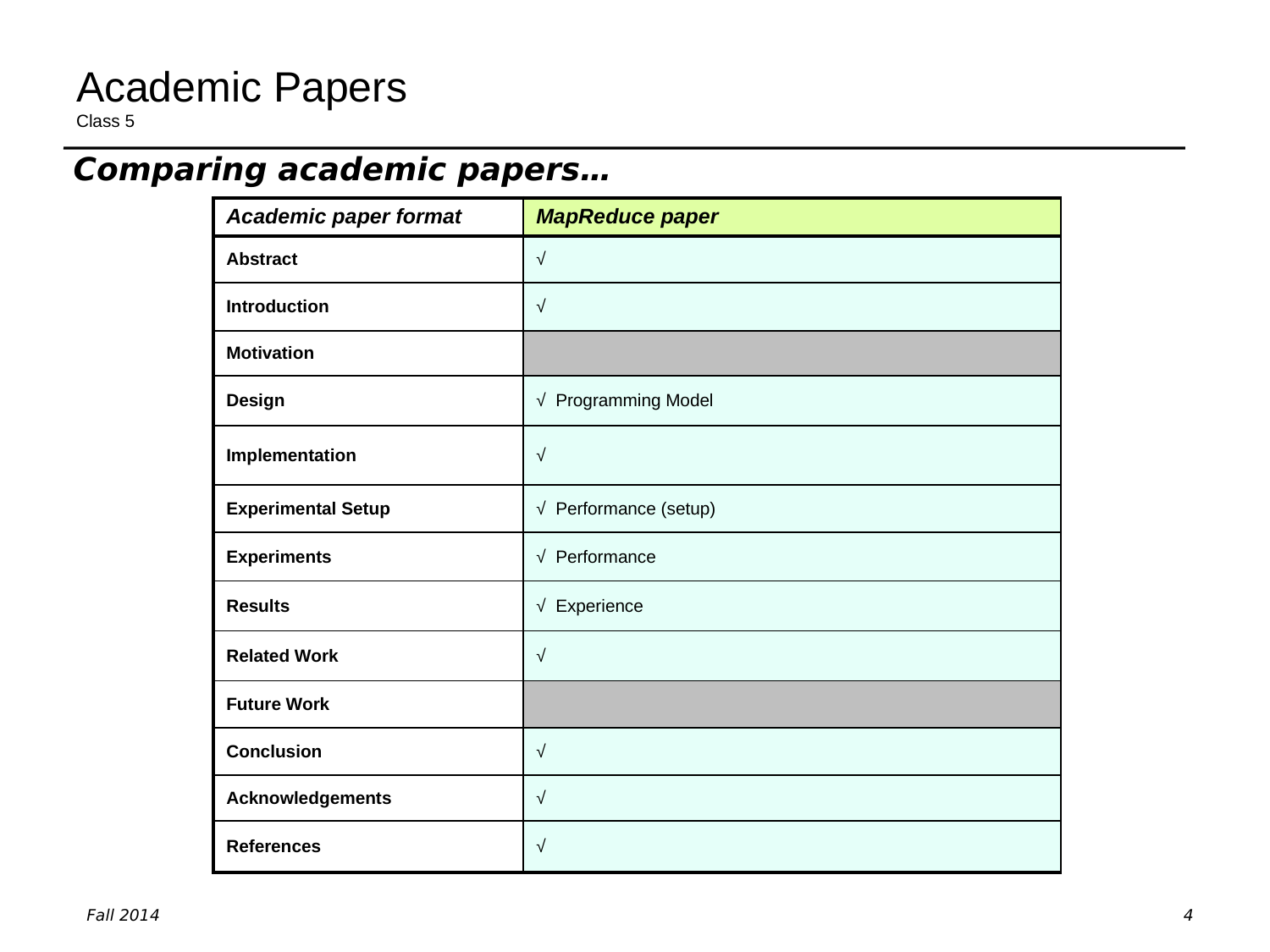

# Academic Papers Class 5
Comparing academic papers…
| Academic paper format | MapReduce paper |
| --- | --- |
| Abstract | √ |
| Introduction | √ |
| Motivation |  |
| Design | √ Programming Model |
| Implementation | √ |
| Experimental Setup | √ Performance (setup) |
| Experiments | √ Performance |
| Results | √ Experience |
| Related Work | √ |
| Future Work |  |
| Conclusion | √ |
| Acknowledgements | √ |
| References | √ |
4